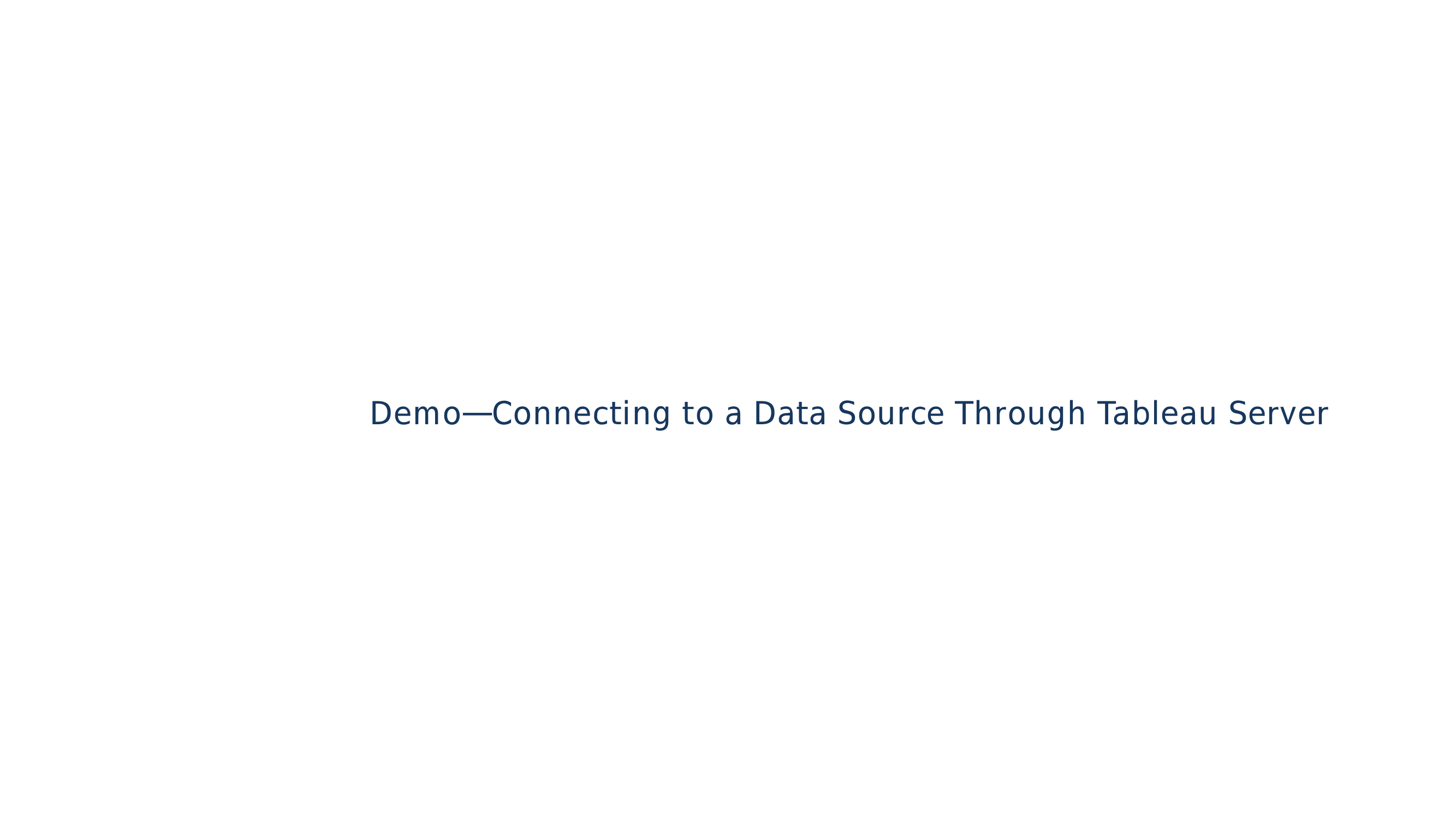

# Demo—Connecting to a Data Source Through Tableau Server